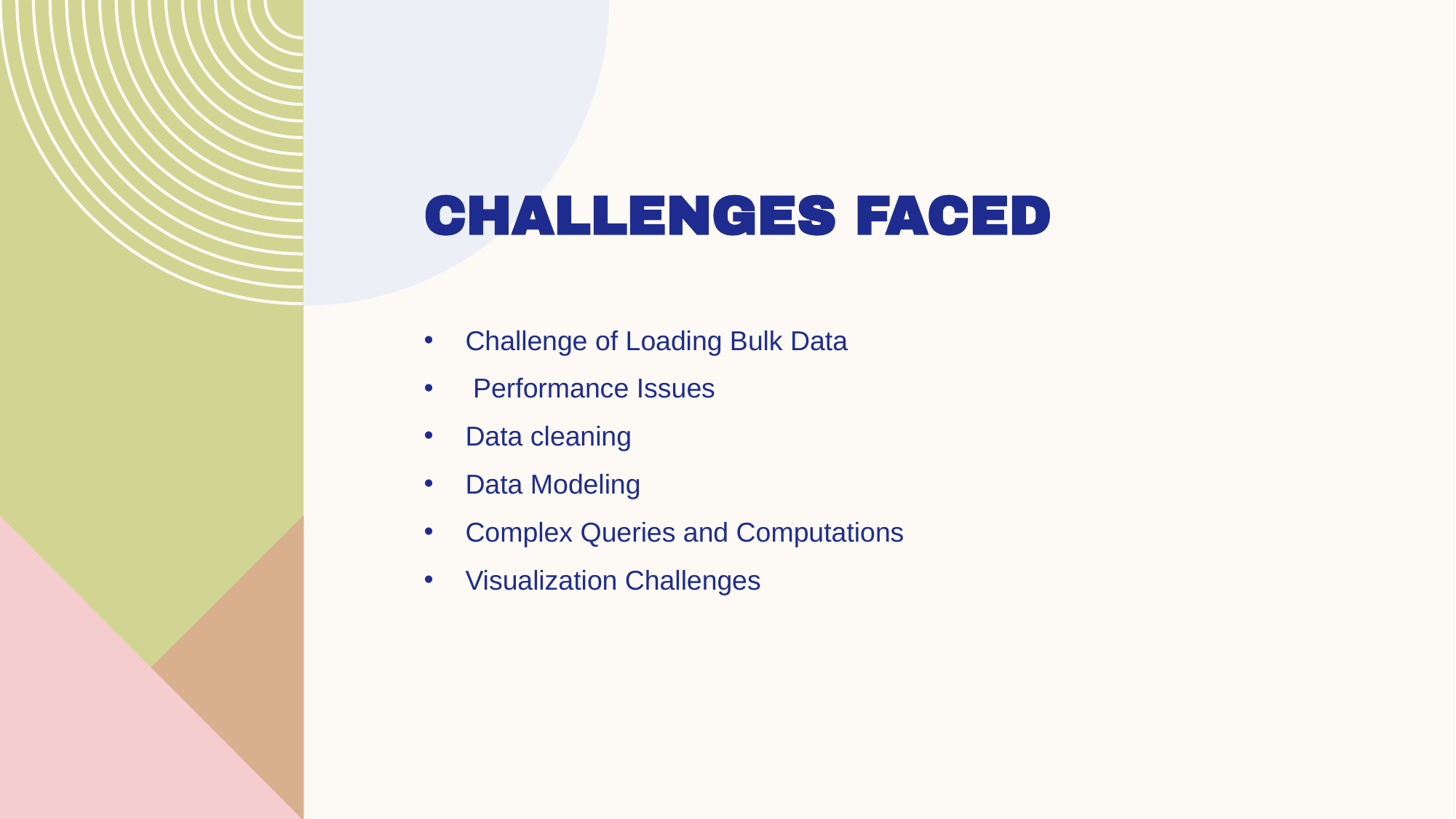

# Challenges faced

Challenge of Loading Bulk Data
 Performance Issues
Data cleaning
Data Modeling
Complex Queries and Computations
Visualization Challenges